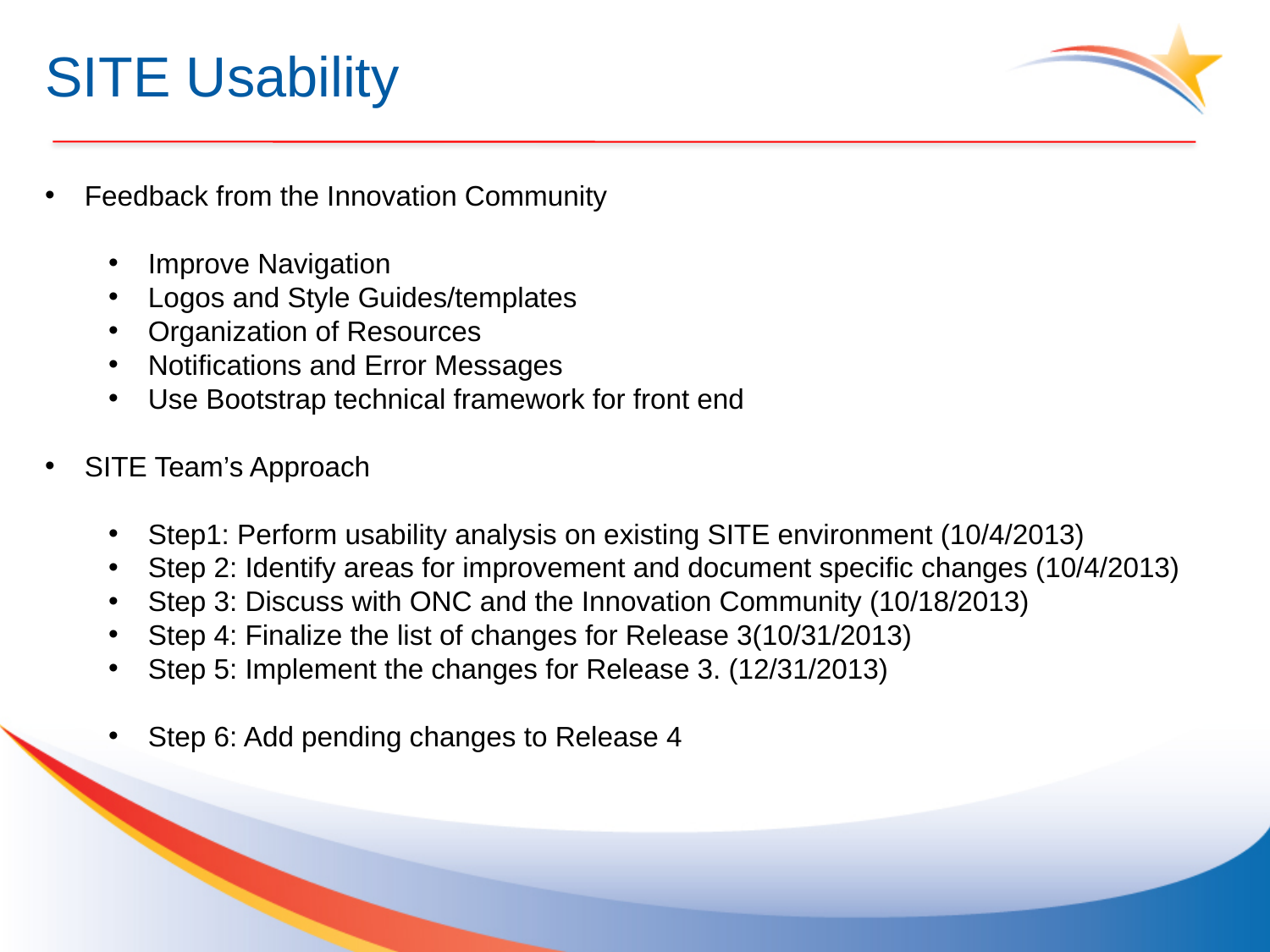

# SITE Usability
Feedback from the Innovation Community

Improve Navigation
Logos and Style Guides/templates
Organization of Resources
Notifications and Error Messages
Use Bootstrap technical framework for front end

SITE Team’s Approach

Step1: Perform usability analysis on existing SITE environment (10/4/2013)
Step 2: Identify areas for improvement and document specific changes (10/4/2013)
Step 3: Discuss with ONC and the Innovation Community (10/18/2013)
Step 4: Finalize the list of changes for Release 3(10/31/2013)
Step 5: Implement the changes for Release 3. (12/31/2013)

Step 6: Add pending changes to Release 4